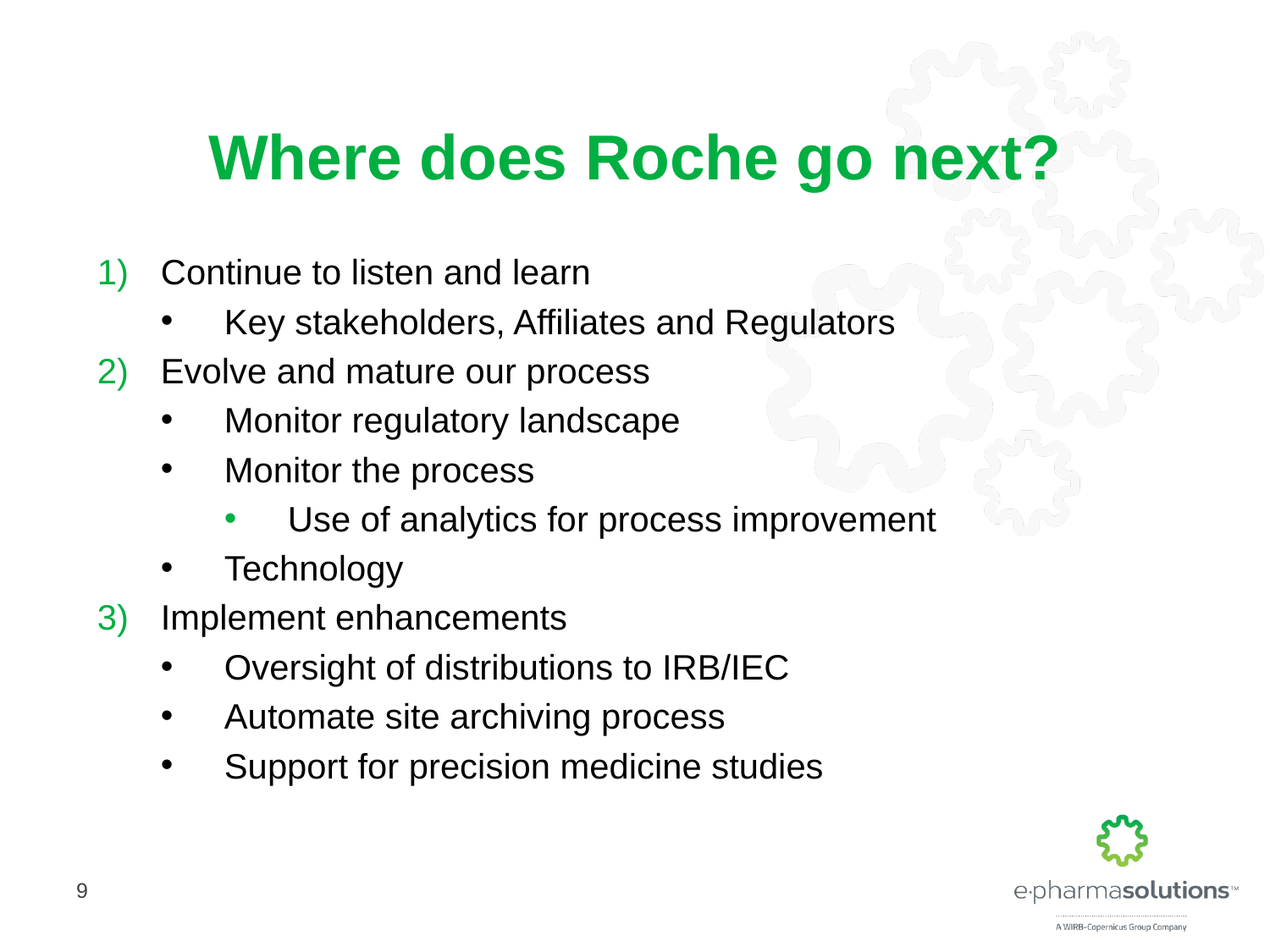

# Where does Roche go next?
Continue to listen and learn
Key stakeholders, Affiliates and Regulators
Evolve and mature our process
Monitor regulatory landscape
Monitor the process
Use of analytics for process improvement
Technology
Implement enhancements
Oversight of distributions to IRB/IEC
Automate site archiving process
Support for precision medicine studies
9